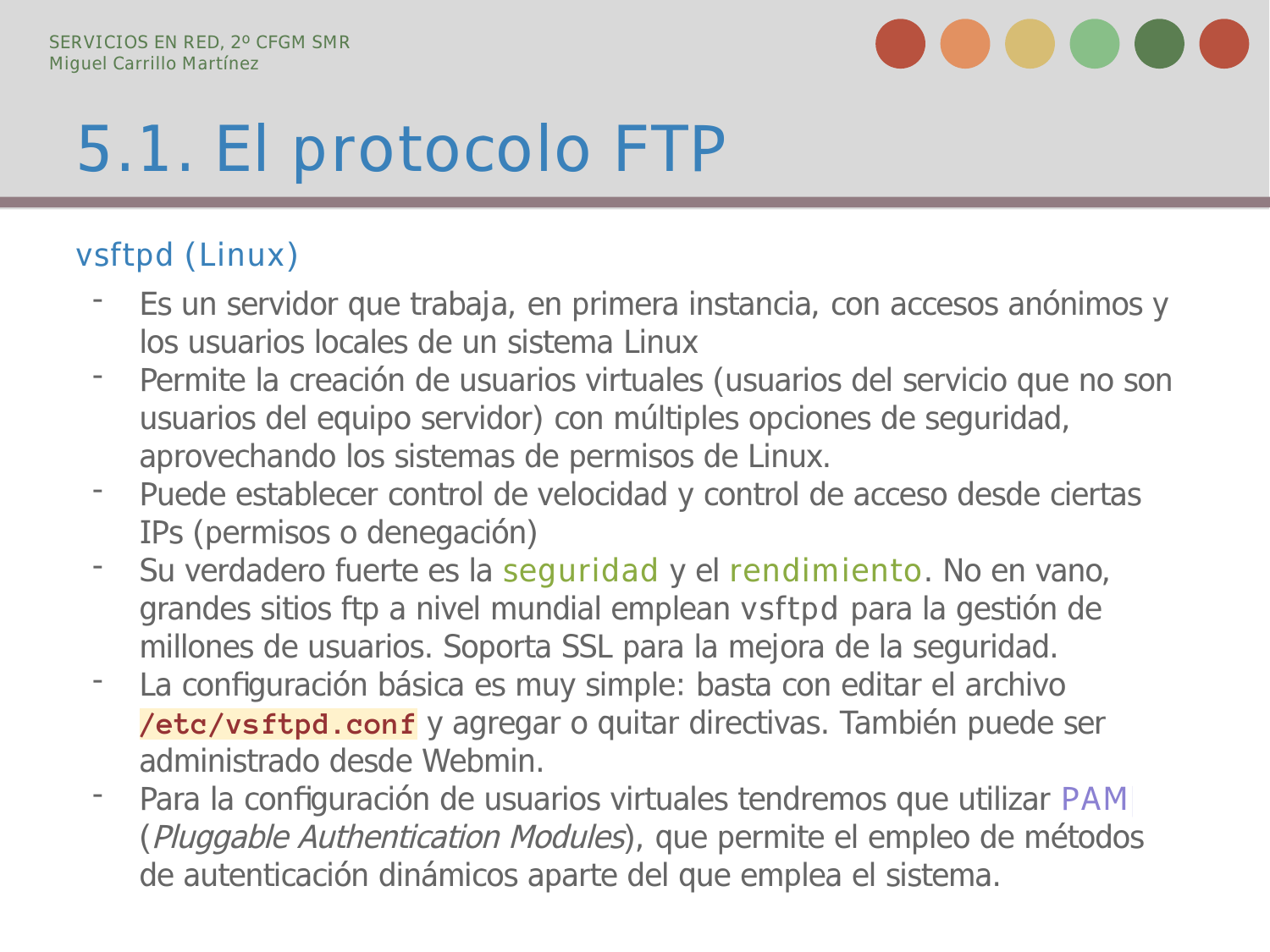

SERVICIOS EN RED, 2º CFGM SMR
Miguel Carrillo Martínez

# 5.1. El protocolo FTP

vsftpd (Linux)
Es un servidor que trabaja, en primera instancia, con accesos anónimos y los usuarios locales de un sistema Linux
Permite la creación de usuarios virtuales (usuarios del servicio que no son usuarios del equipo servidor) con múltiples opciones de seguridad, aprovechando los sistemas de permisos de Linux.
Puede establecer control de velocidad y control de acceso desde ciertas IPs (permisos o denegación)
Su verdadero fuerte es la seguridad y el rendimiento. No en vano, grandes sitios ftp a nivel mundial emplean vsftpd para la gestión de millones de usuarios. Soporta SSL para la mejora de la seguridad.
La configuración básica es muy simple: basta con editar el archivo /etc/vsftpd.conf y agregar o quitar directivas. También puede ser administrado desde Webmin.
Para la configuración de usuarios virtuales tendremos que utilizar PAM (Pluggable Authentication Modules), que permite el empleo de métodos de autenticación dinámicos aparte del que emplea el sistema.